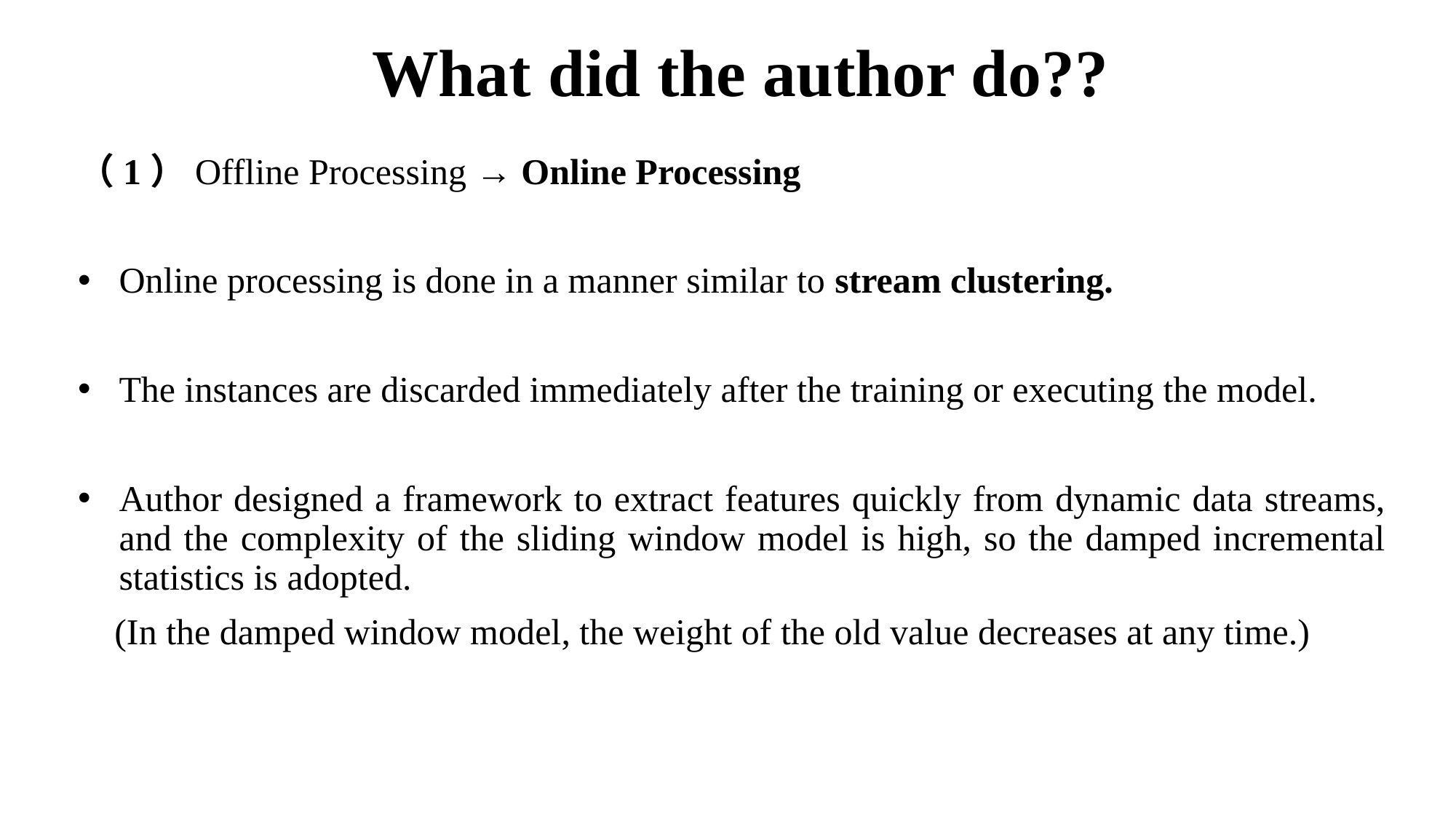

# What did the author do??
（1）Offline Processing → Online Processing

Online processing is done in a manner similar to stream clustering.

The instances are discarded immediately after the training or executing the model.

Author designed a framework to extract features quickly from dynamic data streams, and the complexity of the sliding window model is high, so the damped incremental statistics is adopted.
    (In the damped window model, the weight of the old value decreases at any time.)